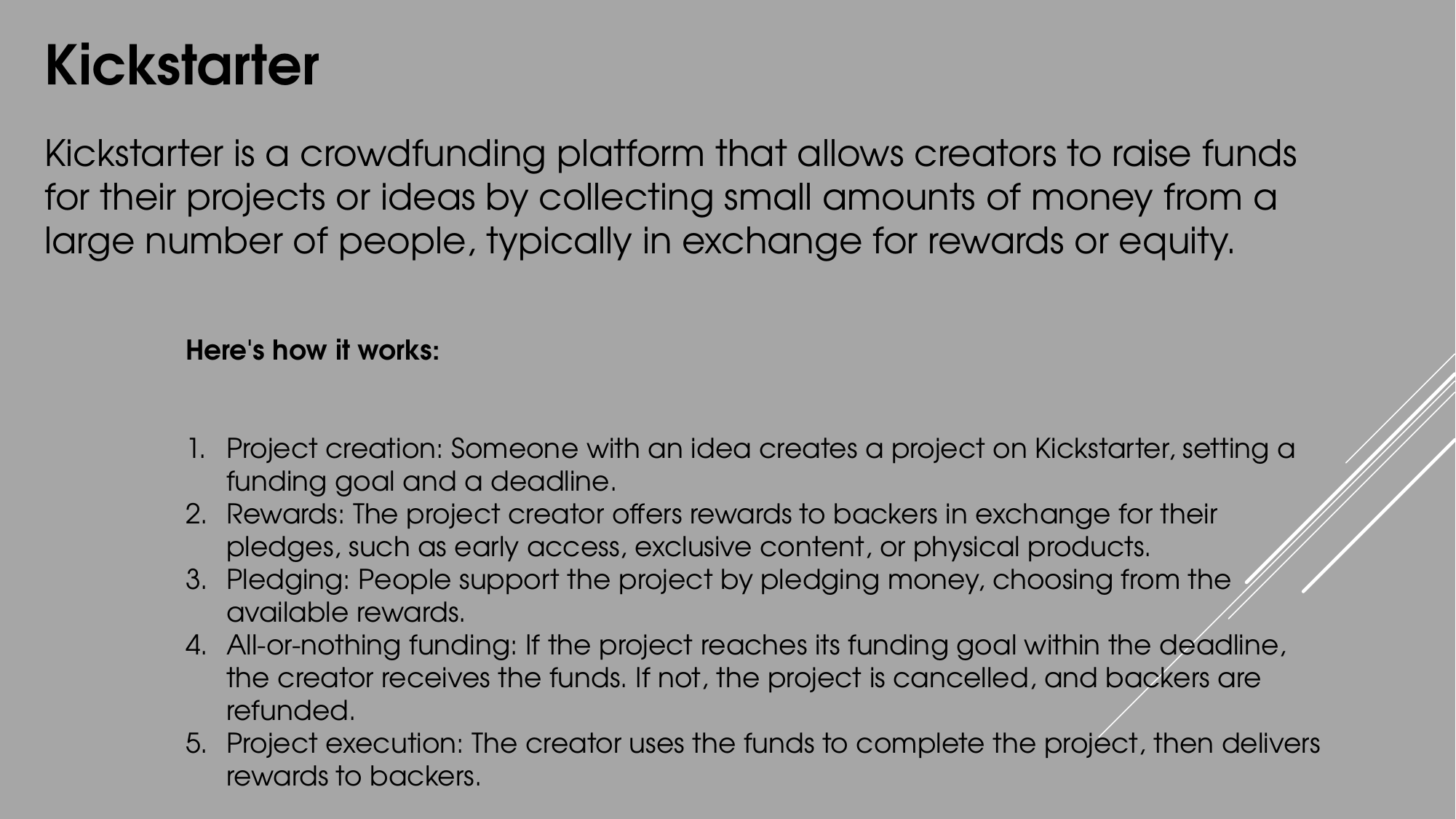

Kickstarter
Kickstarter is a crowdfunding platform that allows creators to raise funds for their projects or ideas by collecting small amounts of money from a large number of people, typically in exchange for rewards or equity.
Here's how it works:

Project creation: Someone with an idea creates a project on Kickstarter, setting a funding goal and a deadline.
Rewards: The project creator offers rewards to backers in exchange for their pledges, such as early access, exclusive content, or physical products.
Pledging: People support the project by pledging money, choosing from the available rewards.
All-or-nothing funding: If the project reaches its funding goal within the deadline, the creator receives the funds. If not, the project is cancelled, and backers are refunded.
Project execution: The creator uses the funds to complete the project, then delivers rewards to backers.